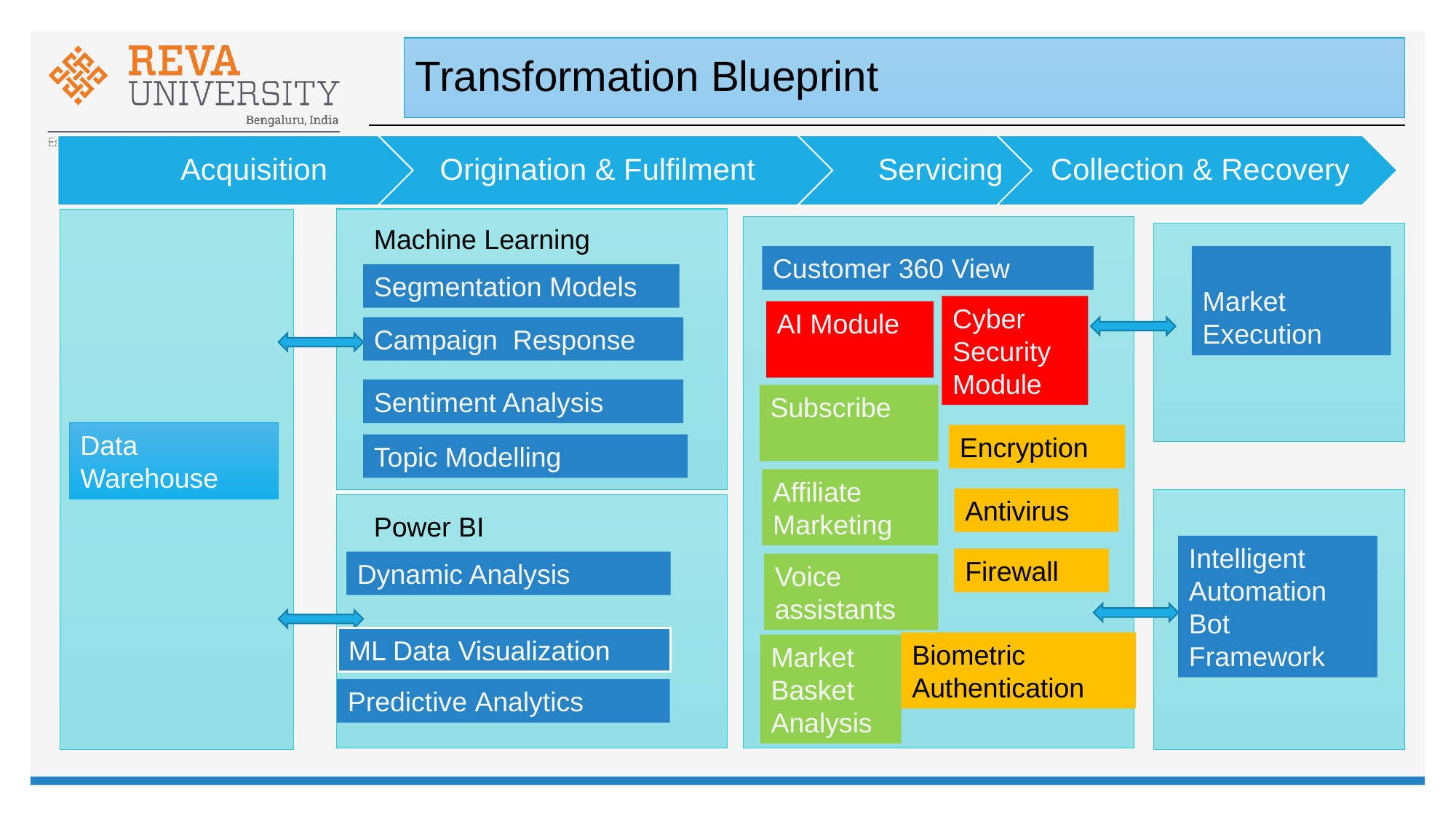

# Transformation Blueprint
Acquisition
Origination & Fulfilment
Servicing
Collection & Recovery

Machine Learning

Customer 360 View

Market Execution
Segmentation Models
Cyber Security Module
AI Module

Campaign  Response

Sentiment Analysis
Subscribe

Data Warehouse
Encryption
Topic Modelling
Affiliate Marketing
Antivirus

Power BI
Intelligent Automation
Bot Framework
Firewall
Dynamic Analysis
Voice assistants

ML Data Visualization
Biometric Authentication
Market Basket Analysis
Predictive Analytics